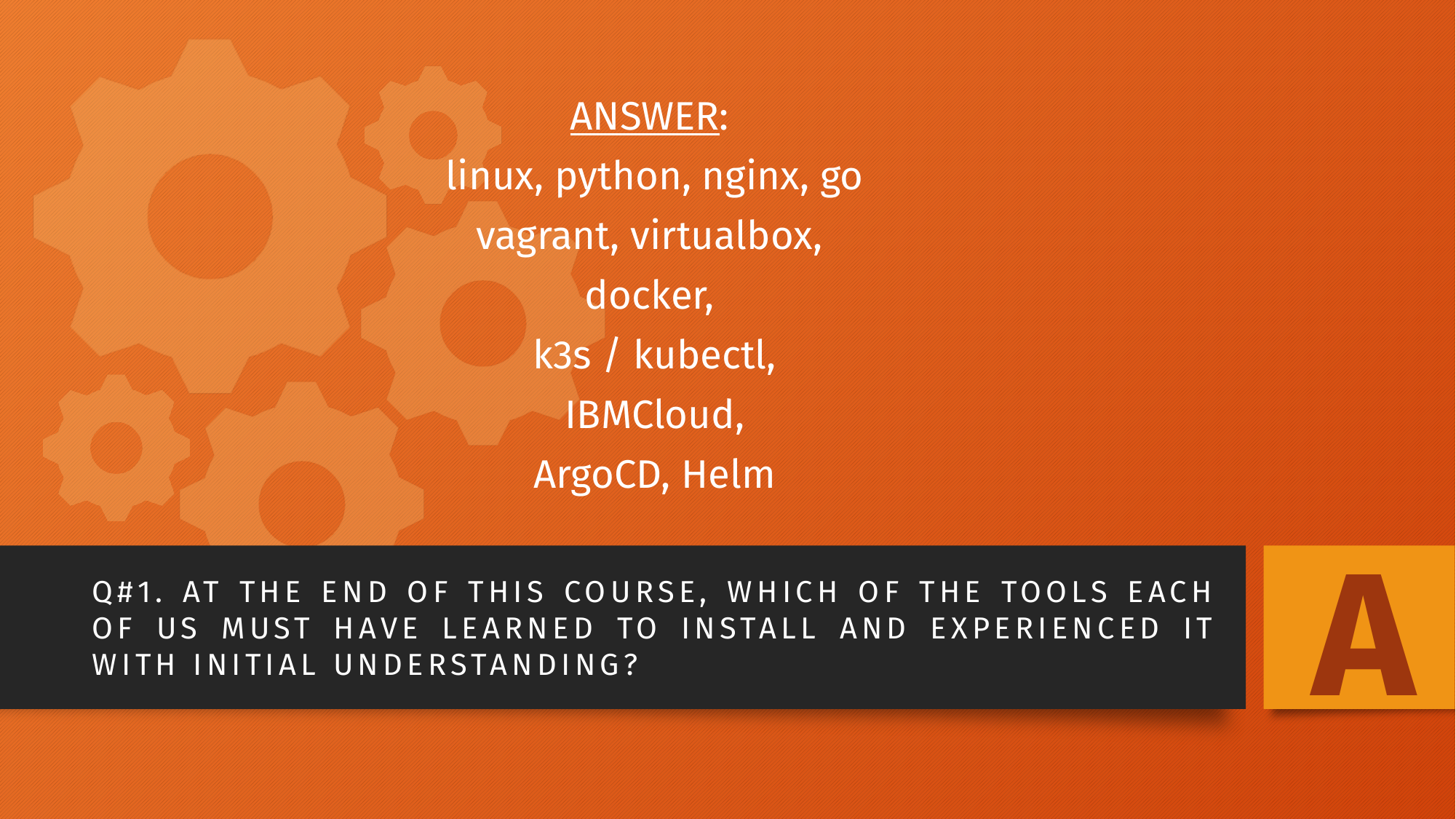

# ANSWER: linux, python, nginx, go vagrant, virtualbox, docker, k3s / kubectl, IBMCloud, ArgoCD, Helm
A
Q#1. At the end of this course, which of the tools each of us MUST have learned to install and experienced it with initial understanding?